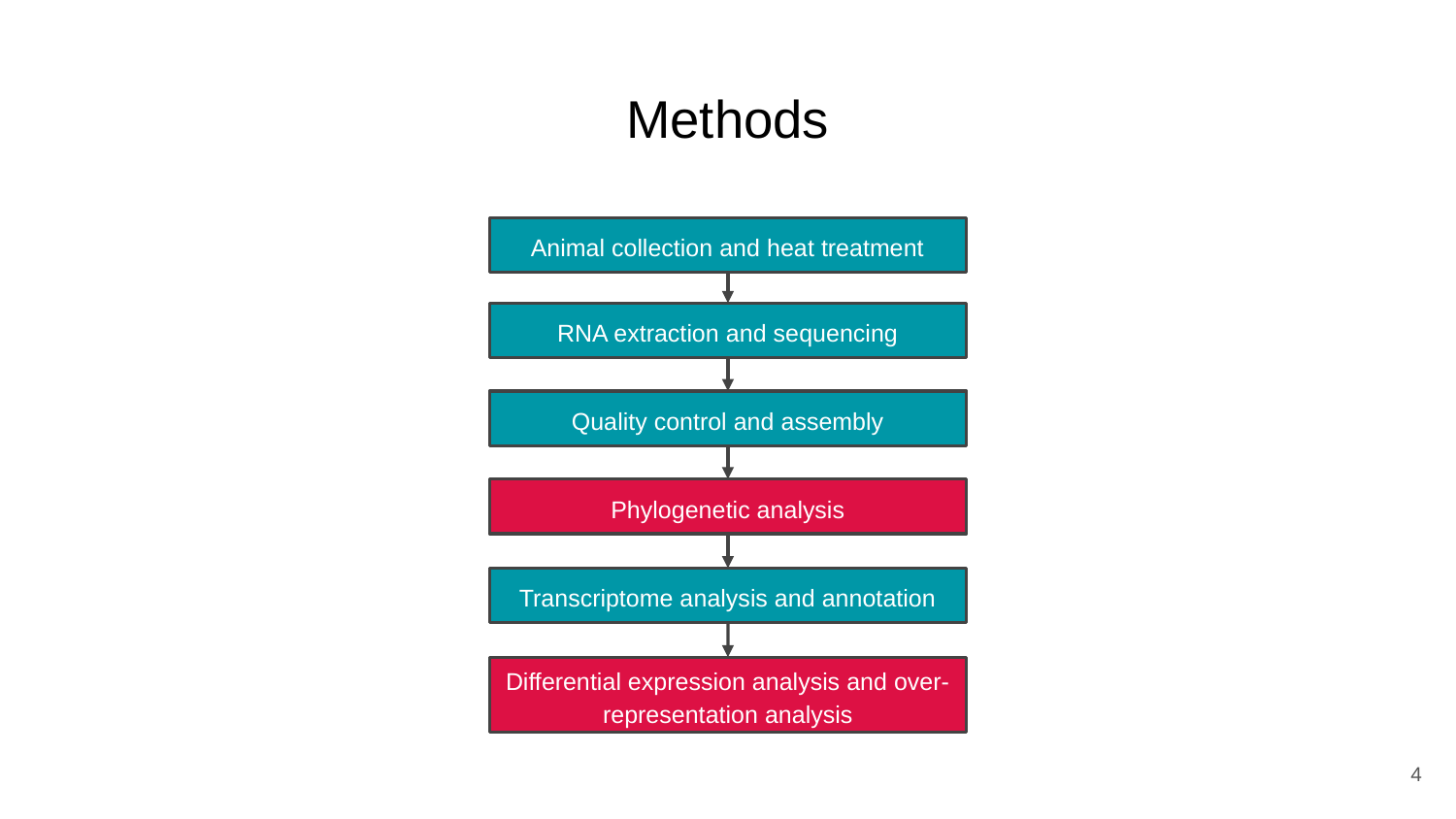

# Methods
Animal collection and heat treatment
RNA extraction and sequencing
Quality control and assembly
Phylogenetic analysis
Transcriptome analysis and annotation
Differential expression analysis and over-representation analysis
4